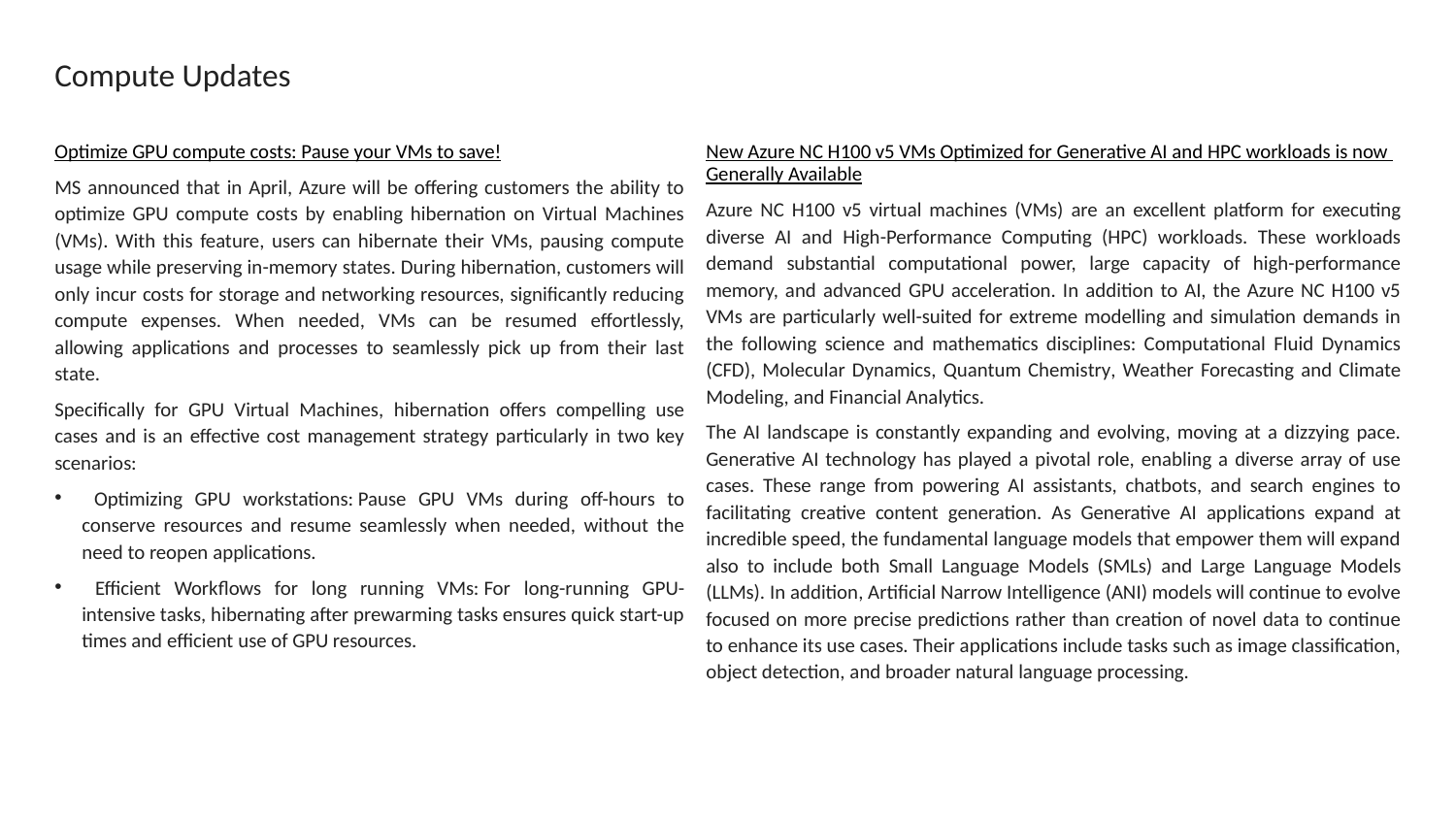

# Compute Updates
Optimize GPU compute costs: Pause your VMs to save!
MS announced that in April, Azure will be offering customers the ability to optimize GPU compute costs by enabling hibernation on Virtual Machines (VMs). With this feature, users can hibernate their VMs, pausing compute usage while preserving in-memory states. During hibernation, customers will only incur costs for storage and networking resources, significantly reducing compute expenses. When needed, VMs can be resumed effortlessly, allowing applications and processes to seamlessly pick up from their last state.
Specifically for GPU Virtual Machines, hibernation offers compelling use cases and is an effective cost management strategy particularly in two key scenarios:
 Optimizing GPU workstations: Pause GPU VMs during off-hours to conserve resources and resume seamlessly when needed, without the need to reopen applications.
 Efficient Workflows for long running VMs: For long-running GPU-intensive tasks, hibernating after prewarming tasks ensures quick start-up times and efficient use of GPU resources.
New Azure NC H100 v5 VMs Optimized for Generative AI and HPC workloads is now Generally Available
Azure NC H100 v5 virtual machines (VMs) are an excellent platform for executing diverse AI and High-Performance Computing (HPC) workloads. These workloads demand substantial computational power, large capacity of high-performance memory, and advanced GPU acceleration. In addition to AI, the Azure NC H100 v5 VMs are particularly well-suited for extreme modelling and simulation demands in the following science and mathematics disciplines: Computational Fluid Dynamics (CFD), Molecular Dynamics, Quantum Chemistry, Weather Forecasting and Climate Modeling, and Financial Analytics.
The AI landscape is constantly expanding and evolving, moving at a dizzying pace. Generative AI technology has played a pivotal role, enabling a diverse array of use cases. These range from powering AI assistants, chatbots, and search engines to facilitating creative content generation. As Generative AI applications expand at incredible speed, the fundamental language models that empower them will expand also to include both Small Language Models (SMLs) and Large Language Models (LLMs). In addition, Artificial Narrow Intelligence (ANI) models will continue to evolve focused on more precise predictions rather than creation of novel data to continue to enhance its use cases. Their applications include tasks such as image classification, object detection, and broader natural language processing.